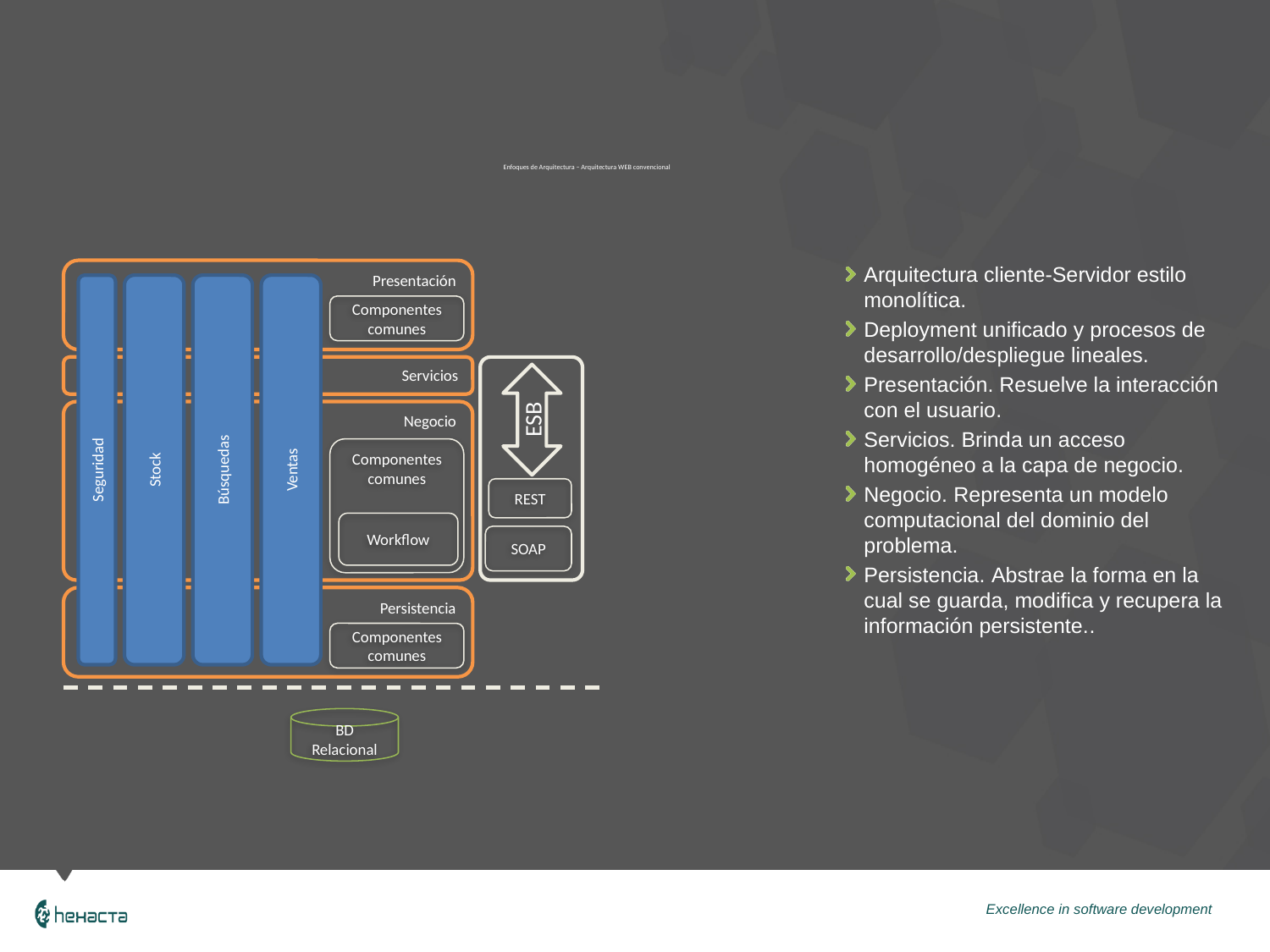

Enfoques de Arquitectura – Arquitectura WEB convencional
Arquitectura cliente-Servidor estilo monolítica.
Deployment unificado y procesos de desarrollo/despliegue lineales.
Presentación. Resuelve la interacción con el usuario.
Servicios. Brinda un acceso homogéneo a la capa de negocio.
Negocio. Representa un modelo computacional del dominio del problema.
Persistencia. Abstrae la forma en la cual se guarda, modifica y recupera la información persistente..
Presentación
Seguridad
Stock
Búsquedas
Ventas
Componentes comunes
Servicios

SOAP
ESB
Negocio
Componentes comunes
REST
Workflow
Persistencia
Componentes comunes
BD Relacional